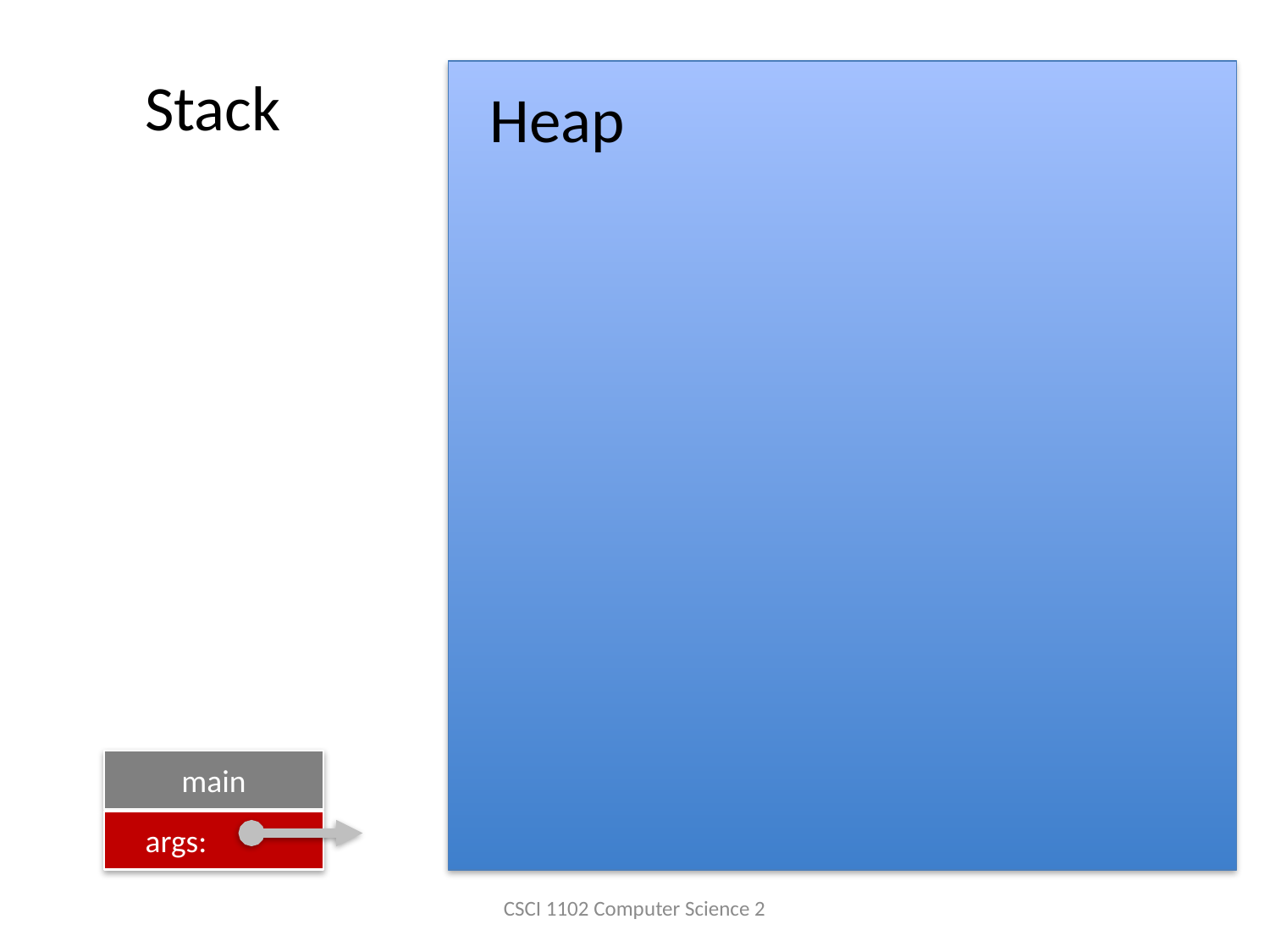

Stack
Heap
main
    args:
CSCI 1102 Computer Science 2